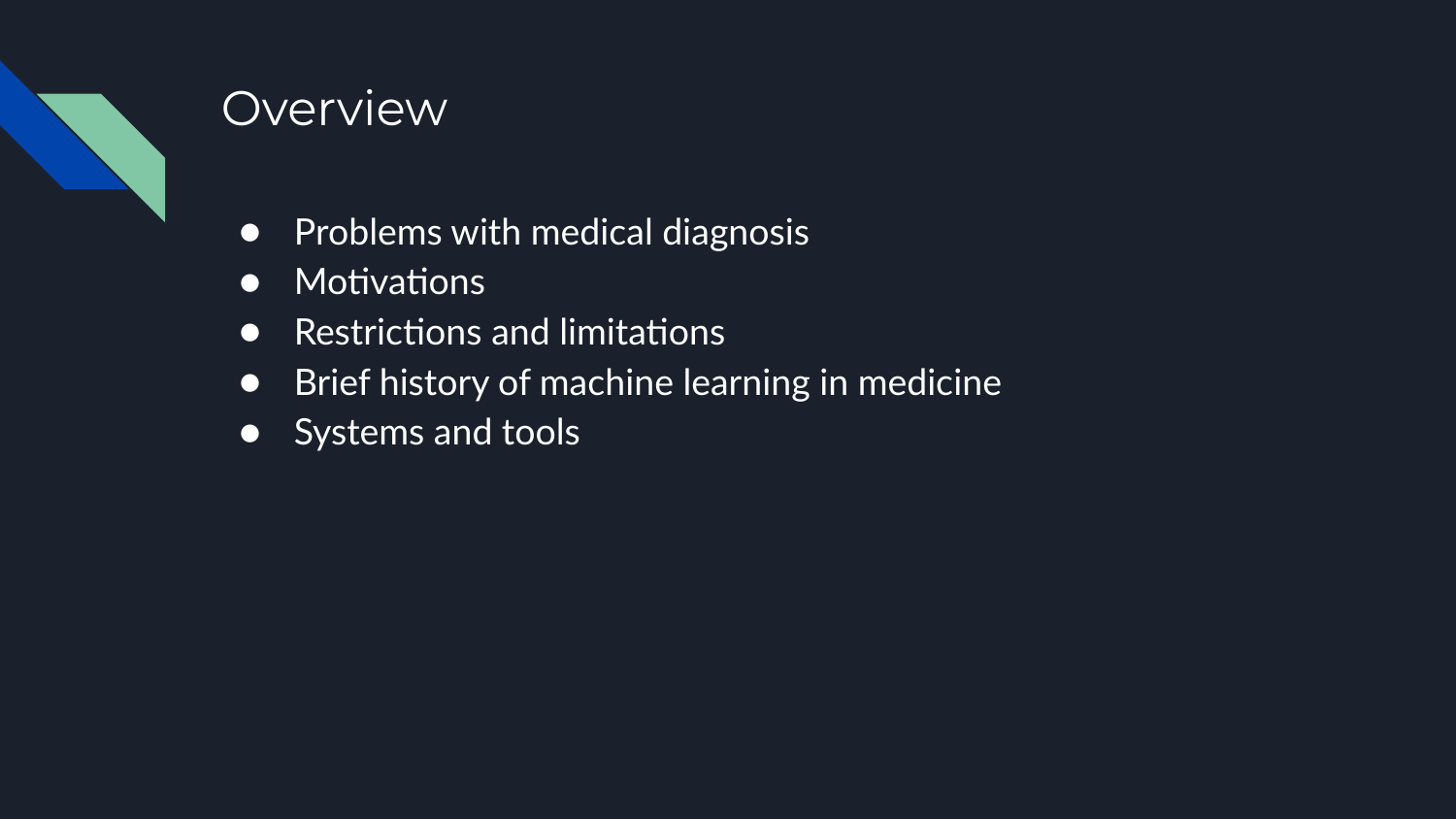

# Overview
Problems with medical diagnosis
Motivations
Restrictions and limitations
Brief history of machine learning in medicine
Systems and tools